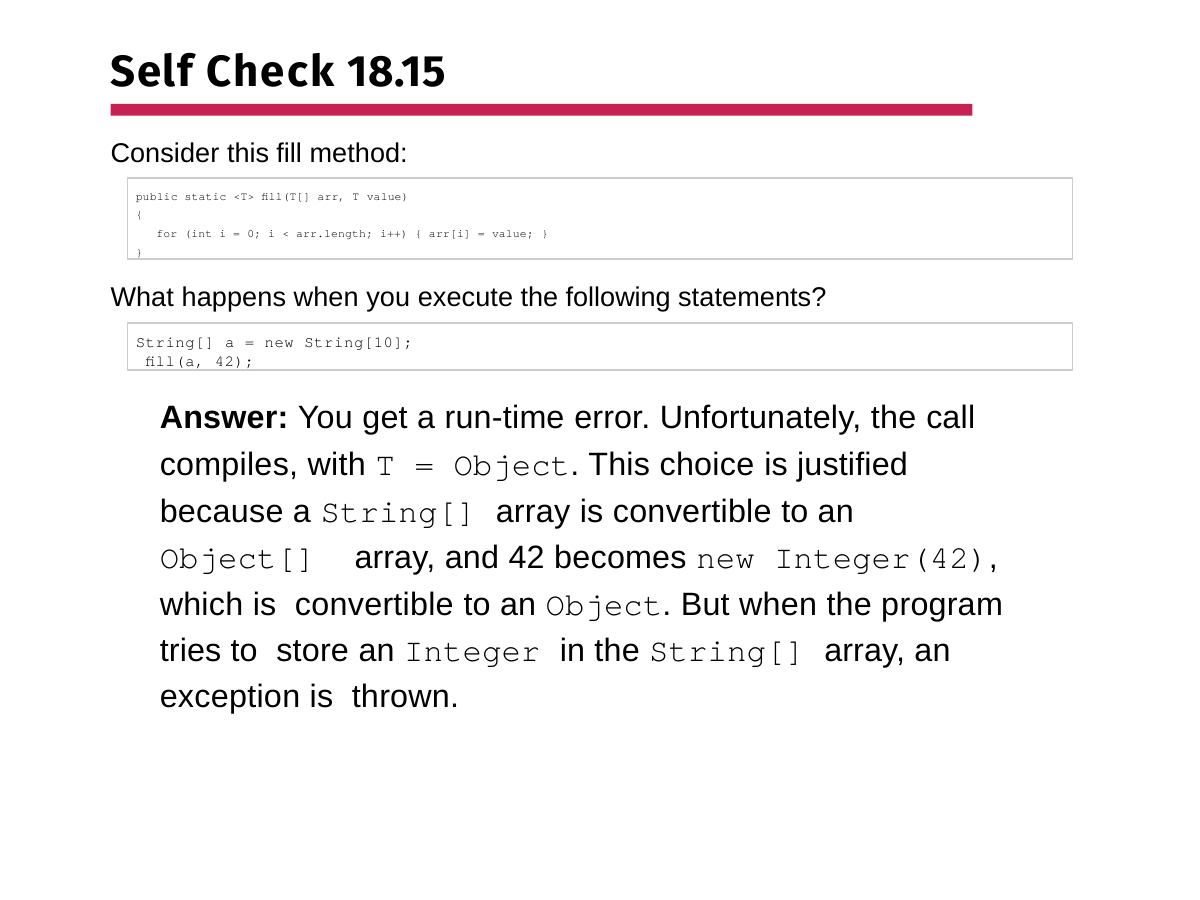

# Self Check 18.15
Consider this fill method:

public static <T> fill(T[] arr, T value)
{
for (int i = 0; i < arr.length; i++) { arr[i] = value; }
}
What happens when you execute the following statements?
String[] a = new String[10];  fill(a, 42);
Answer: You get a run-time error. Unfortunately, the call  compiles, with T = Object. This choice is justified  because a String[] array is convertible to an Object[]  array, and 42 becomes new Integer(42), which is  convertible to an Object. But when the program tries to  store an Integer in the String[] array, an exception is  thrown.